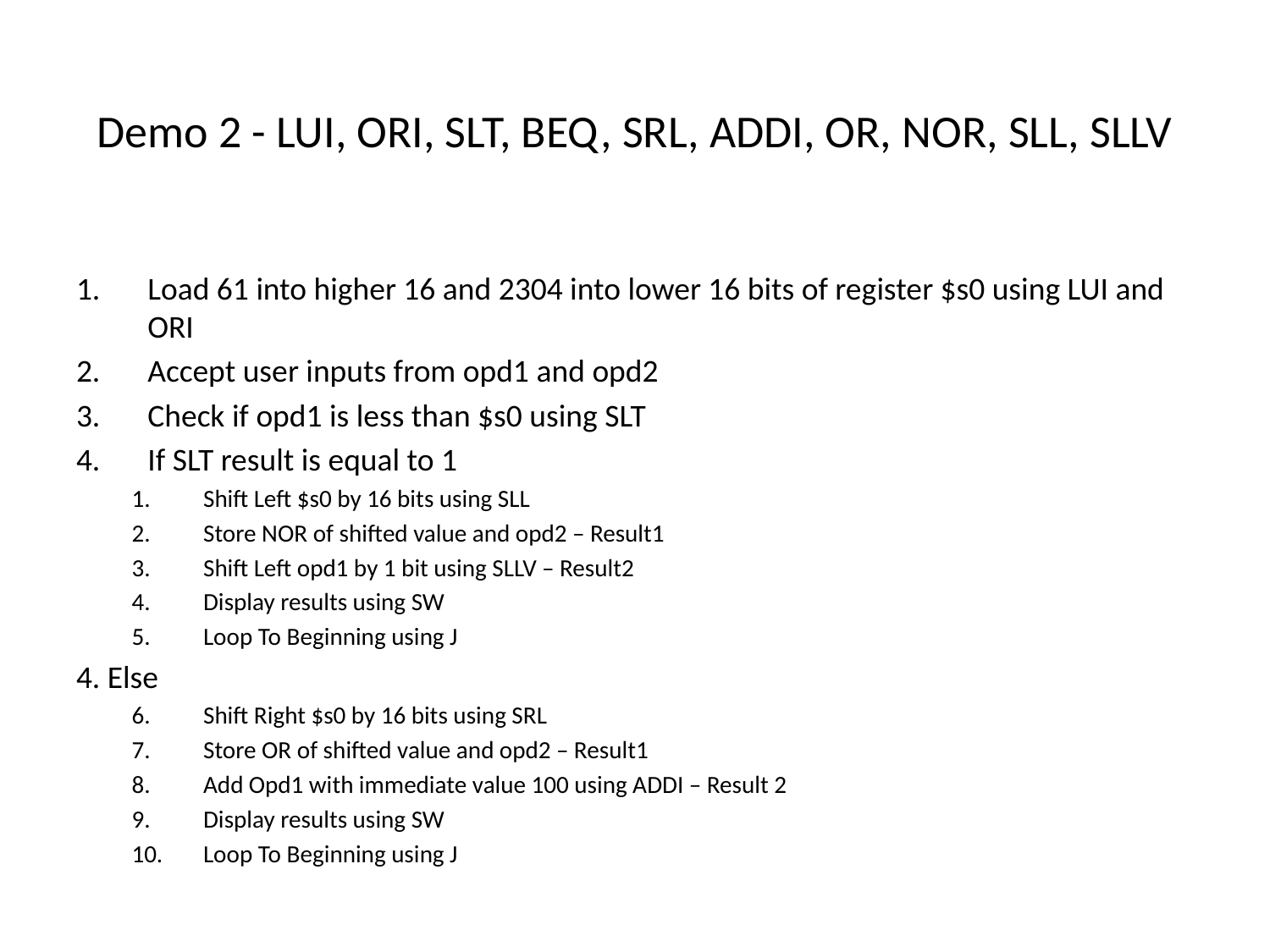

# Demo 2 - LUI, ORI, SLT, BEQ, SRL, ADDI, OR, NOR, SLL, SLLV
Load 61 into higher 16 and 2304 into lower 16 bits of register $s0 using LUI and ORI
Accept user inputs from opd1 and opd2
Check if opd1 is less than $s0 using SLT
If SLT result is equal to 1
Shift Left $s0 by 16 bits using SLL
Store NOR of shifted value and opd2 – Result1
Shift Left opd1 by 1 bit using SLLV – Result2
Display results using SW
Loop To Beginning using J
4. Else
Shift Right $s0 by 16 bits using SRL
Store OR of shifted value and opd2 – Result1
Add Opd1 with immediate value 100 using ADDI – Result 2
Display results using SW
Loop To Beginning using J